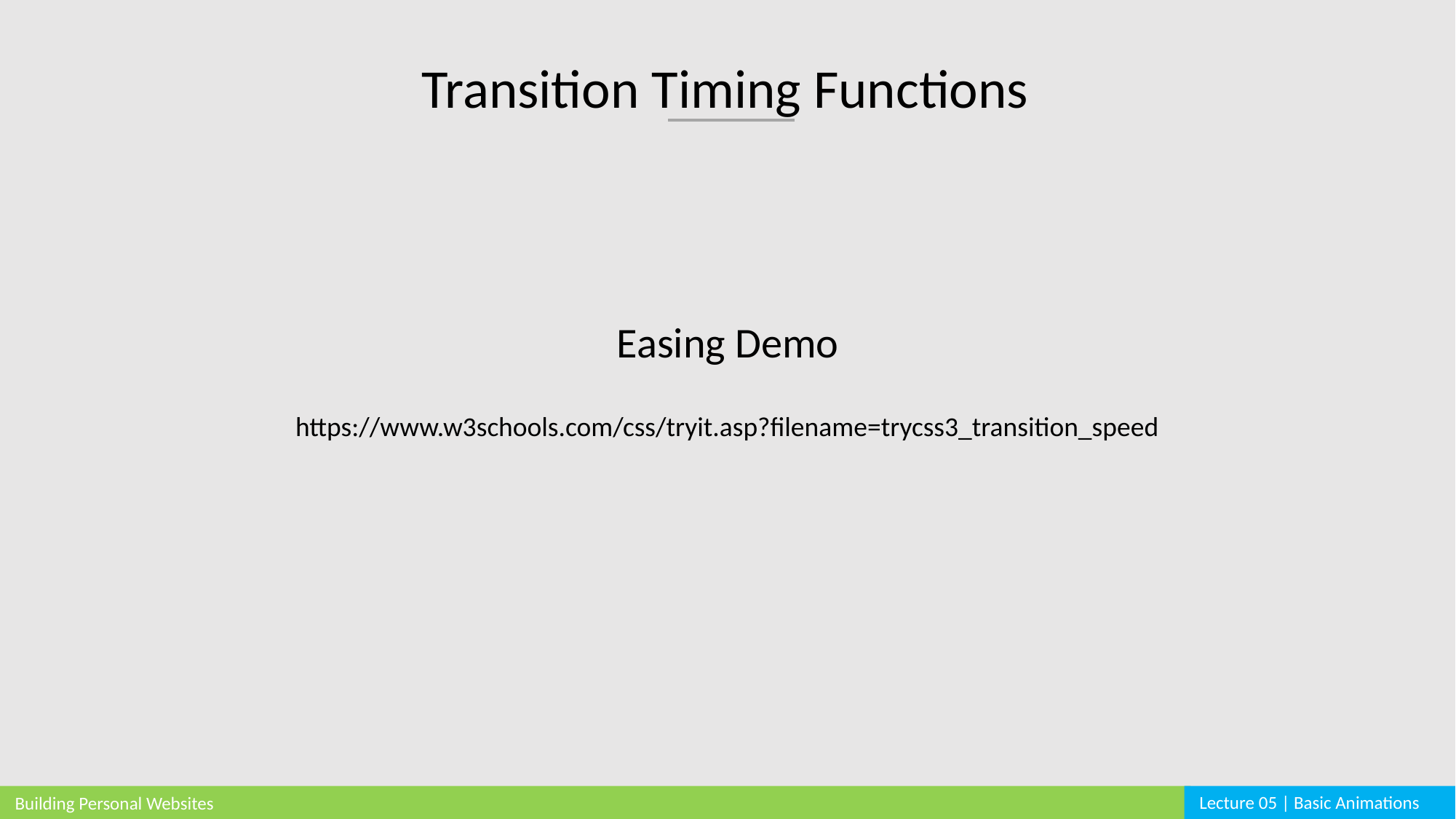

Transition Timing Functions
Easing Demo
https://www.w3schools.com/css/tryit.asp?filename=trycss3_transition_speed
Lecture 05 | Basic Animations

Building Personal Websites